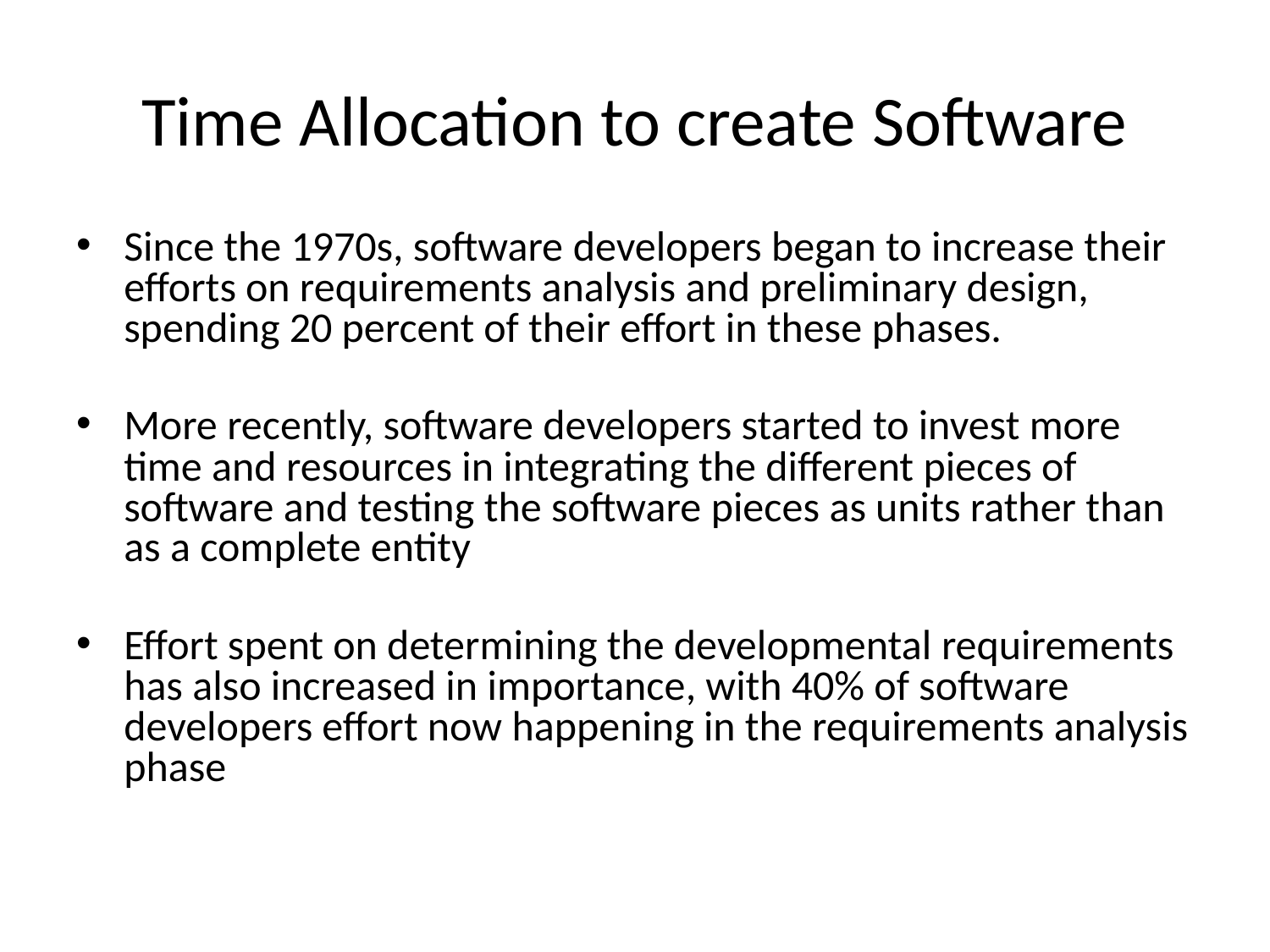

# Time Allocation to create Software
Since the 1970s, software developers began to increase their efforts on requirements analysis and preliminary design, spending 20 percent of their effort in these phases.

More recently, software developers started to invest more time and resources in integrating the different pieces of software and testing the software pieces as units rather than as a complete entity

Effort spent on determining the developmental requirements has also increased in importance, with 40% of software developers effort now happening in the requirements analysis phase